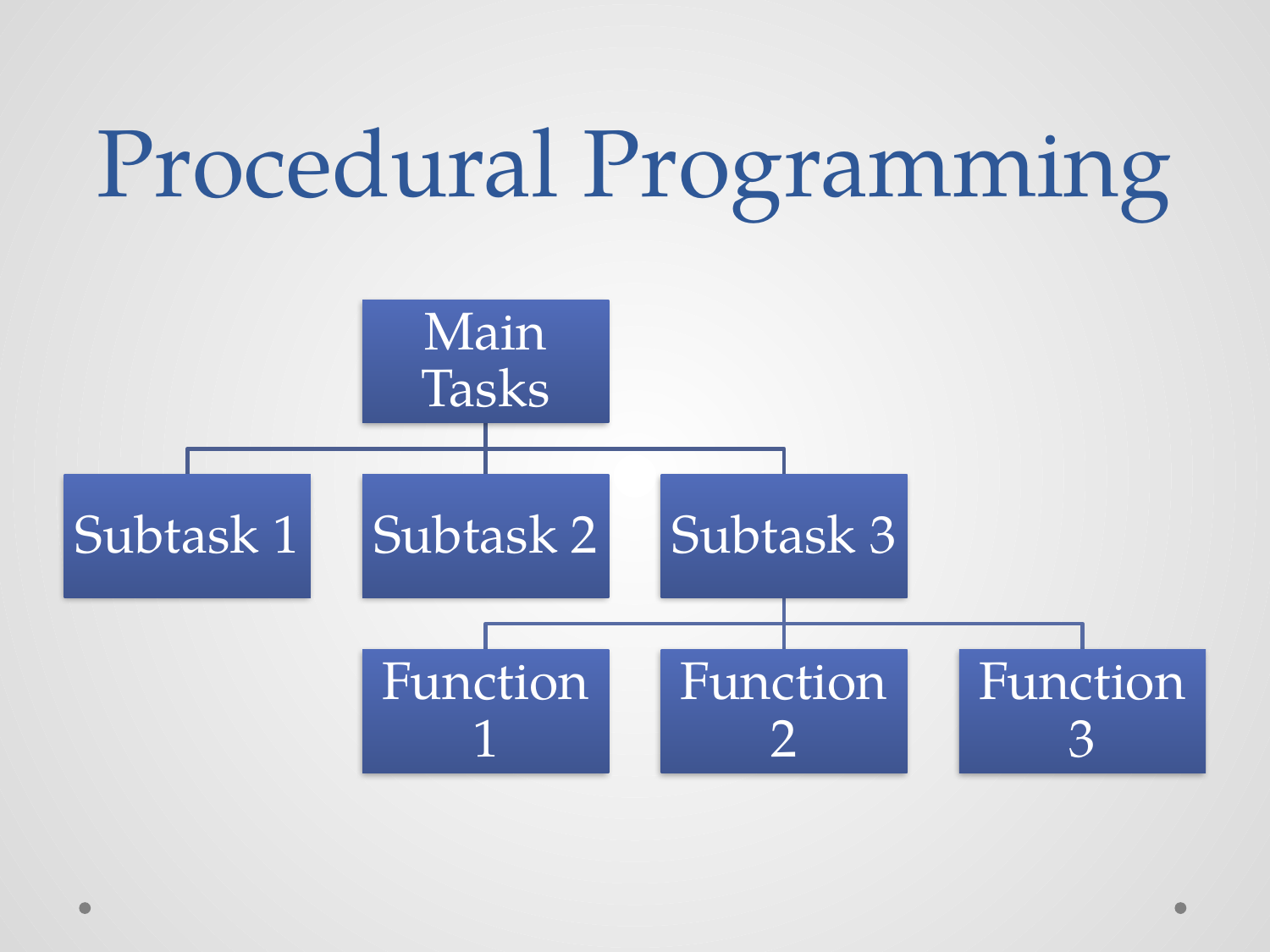

# Procedural Programming
Main Tasks
Subtask 1
Subtask 2
Subtask 3
Function 1
Function 2
Function 3